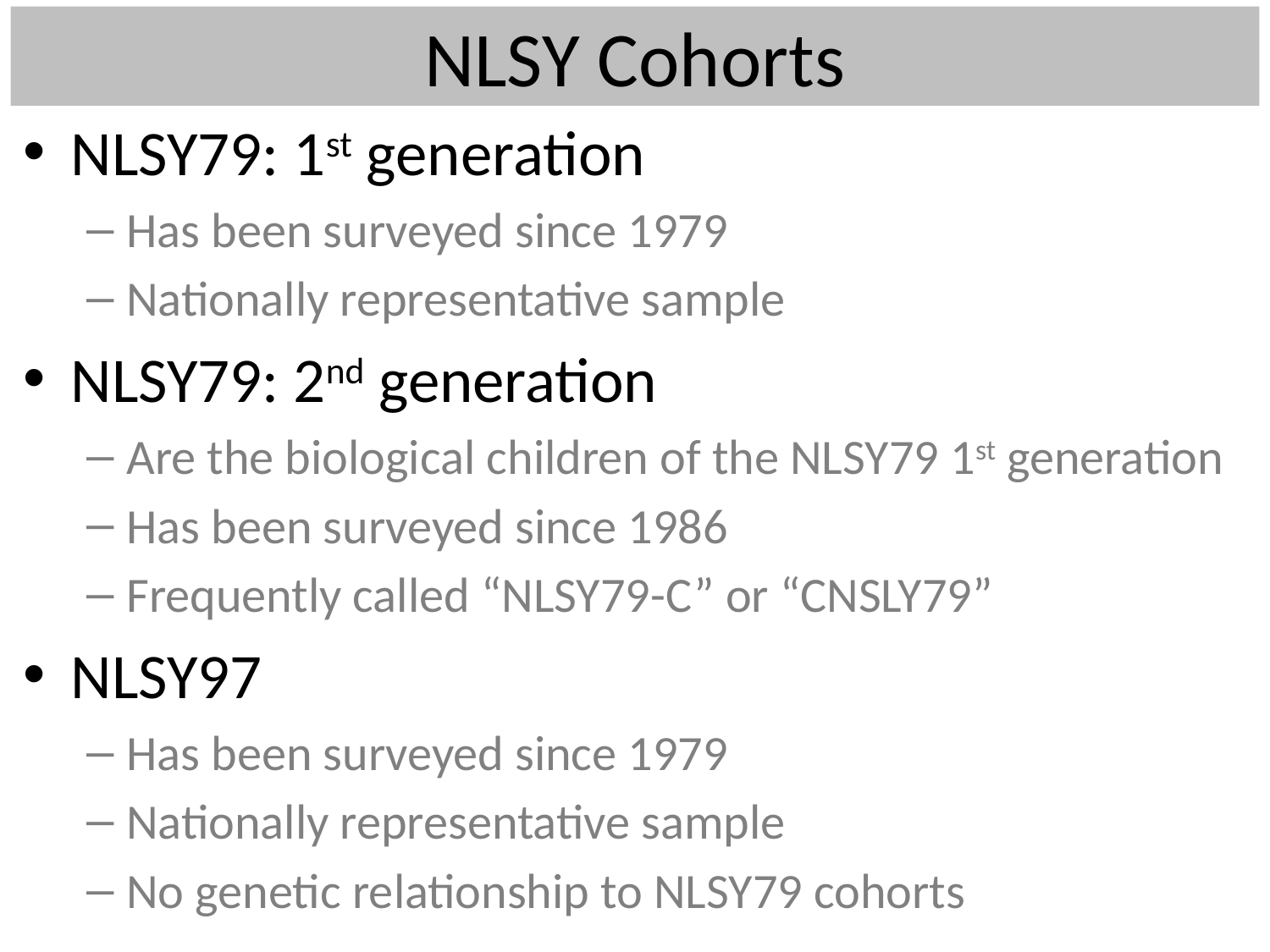

# NLSY Cohorts
NLSY79: 1st generation
Has been surveyed since 1979
Nationally representative sample
NLSY79: 2nd generation
Are the biological children of the NLSY79 1st generation
Has been surveyed since 1986
Frequently called “NLSY79-C” or “CNSLY79”
NLSY97
Has been surveyed since 1979
Nationally representative sample
No genetic relationship to NLSY79 cohorts